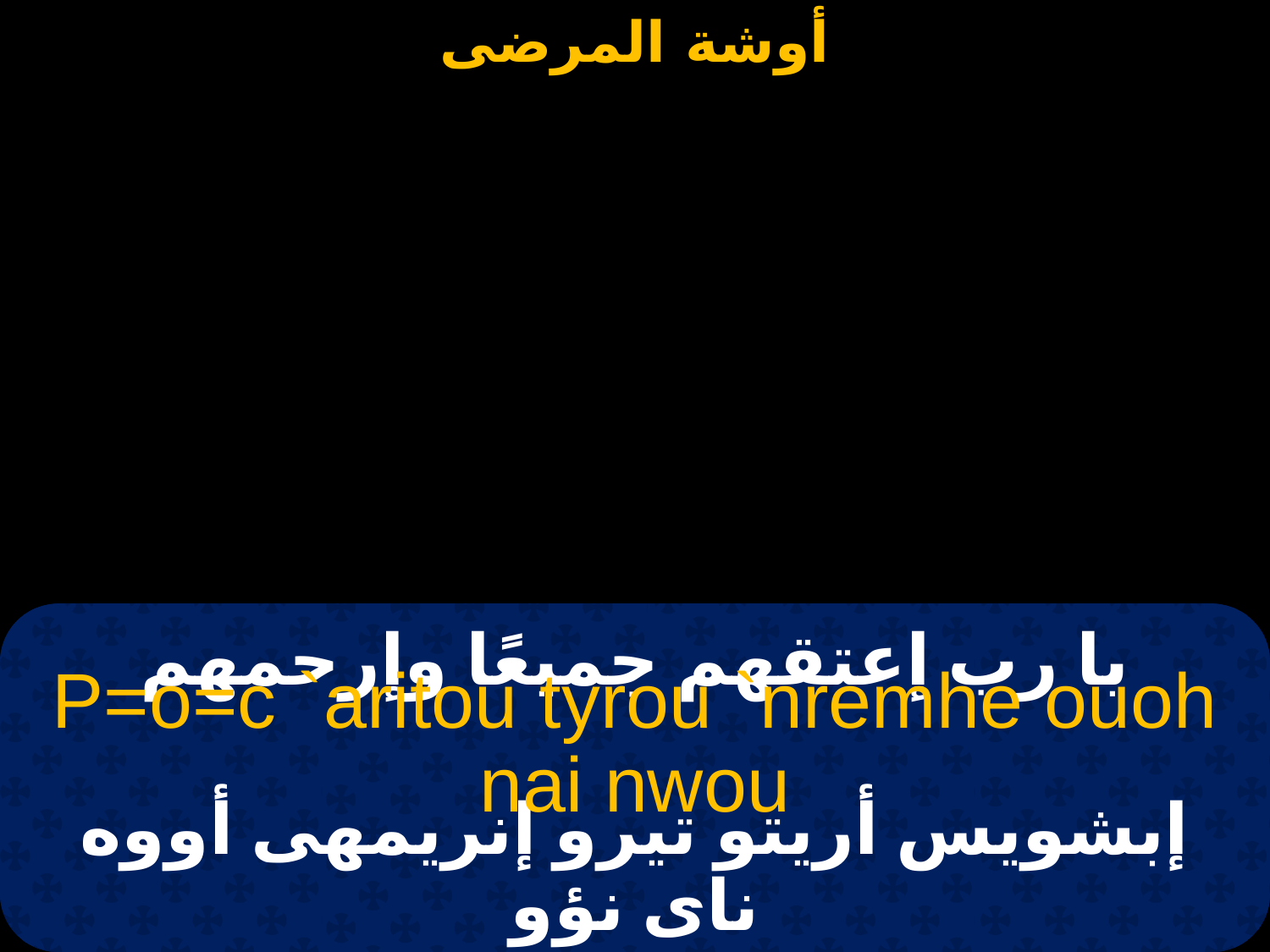

# يا رب إعتقهم جميعًا وإرحمهم
P=o=c `aritou tyrou `nremhe ouoh nai nwou
إبشويس أريتو تيرو إنريمهى أووه ناى نؤو